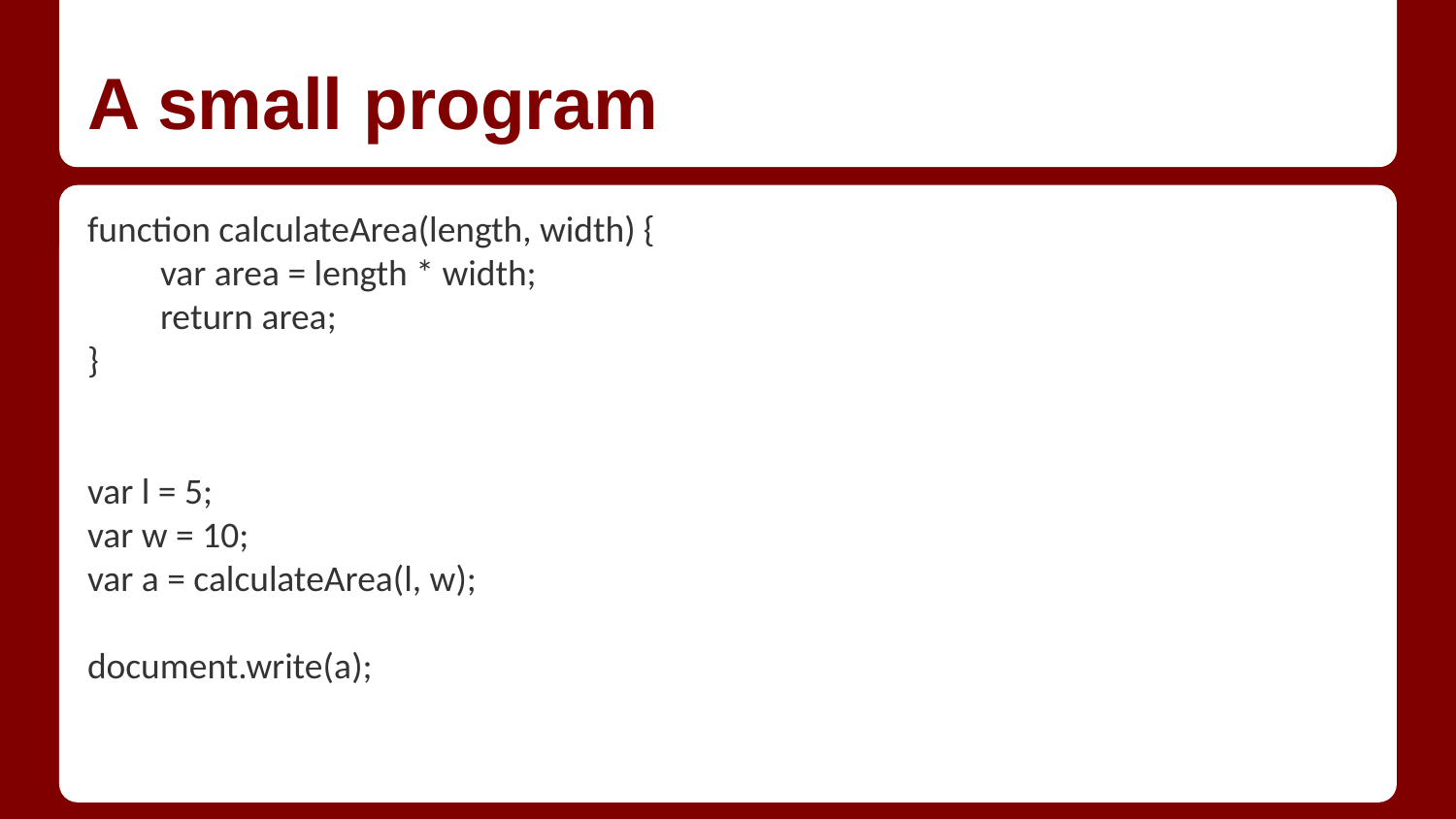

# A small program
function calculateArea(length, width) {
var area = length * width;
return area;
}

var l = 5;
var w = 10;
var a = calculateArea(l, w);

document.write(a);